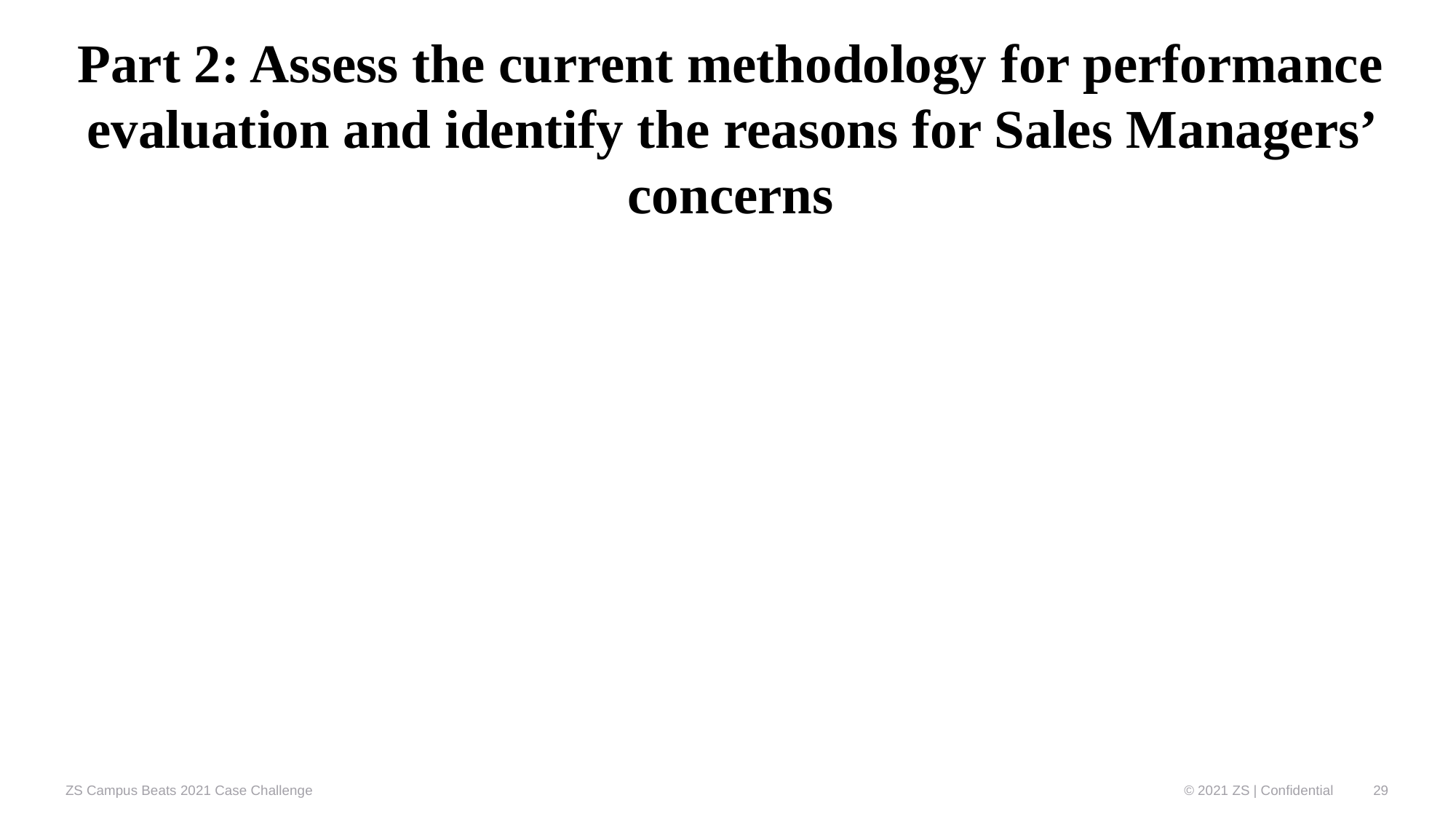

Part 2: Assess the current methodology for performance evaluation and identify the reasons for Sales Managers’ concerns